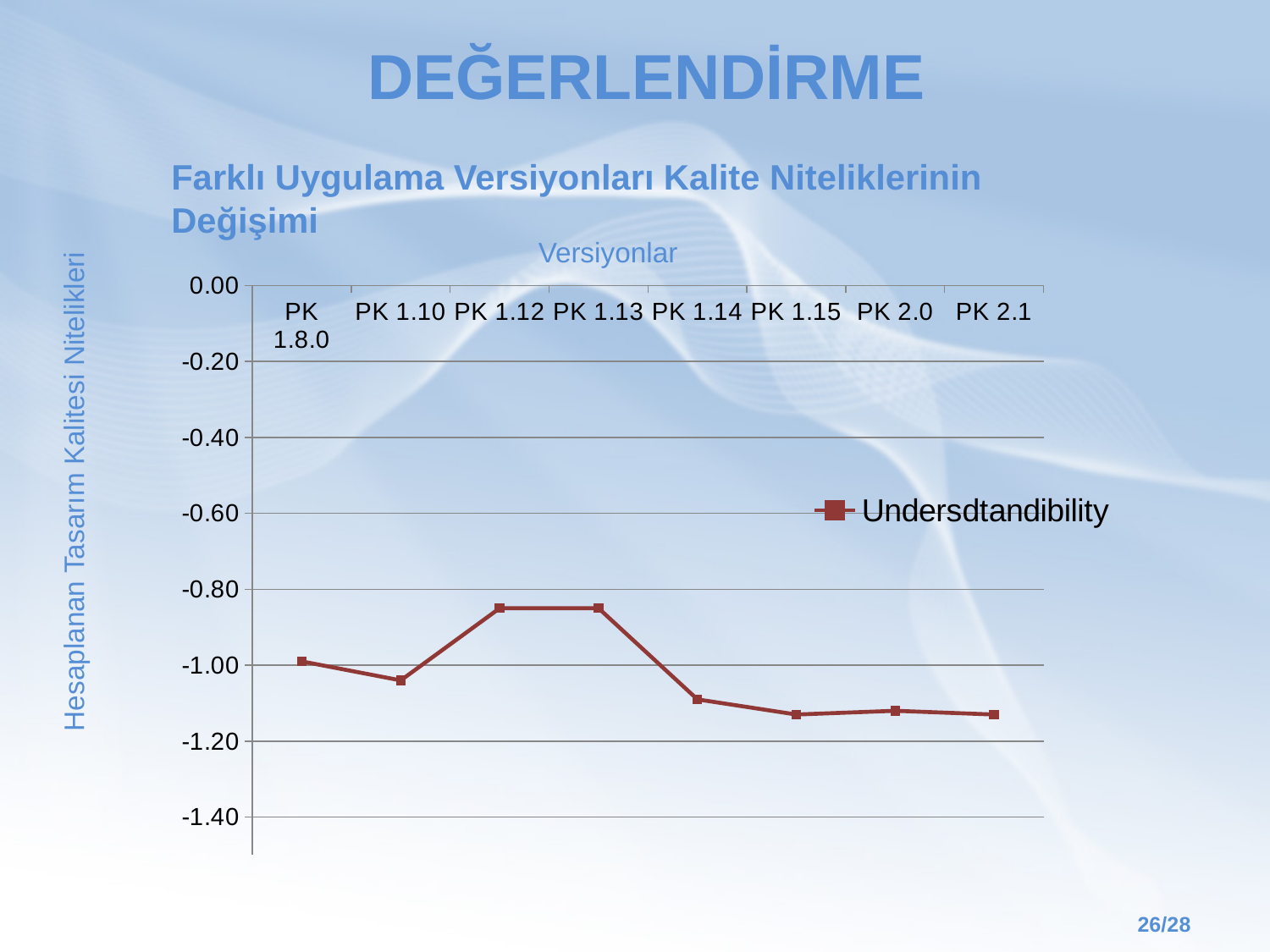

# DEĞERLENDİRME
Farklı Uygulama Versiyonları Kalite Niteliklerinin Değişimi
Versiyonlar

### Chart

| Category | Undersdtandibility | Sütun1 | Sütun2 | Sütun3 | Sütun4 |
|---|---|---|---|---|---|
| PK 1.8.0 | -0.99 | None | None | None | None |
| PK 1.10 | -1.04 | None | None | None | None |
| PK 1.12 | -0.8500000000000004 | None | None | None | None |
| PK 1.13 | -0.8500000000000004 | None | None | None | None |
| PK 1.14 | -1.09 | None | None | None | None |
| PK 1.15 | -1.129999999999999 | None | None | None | None |
| PK 2.0 | -1.12 | None | None | None | None |
| PK 2.1 | -1.129999999999999 | None | None | None | None |
Hesaplanan Tasarım Kalitesi Nitelikleri
26/28